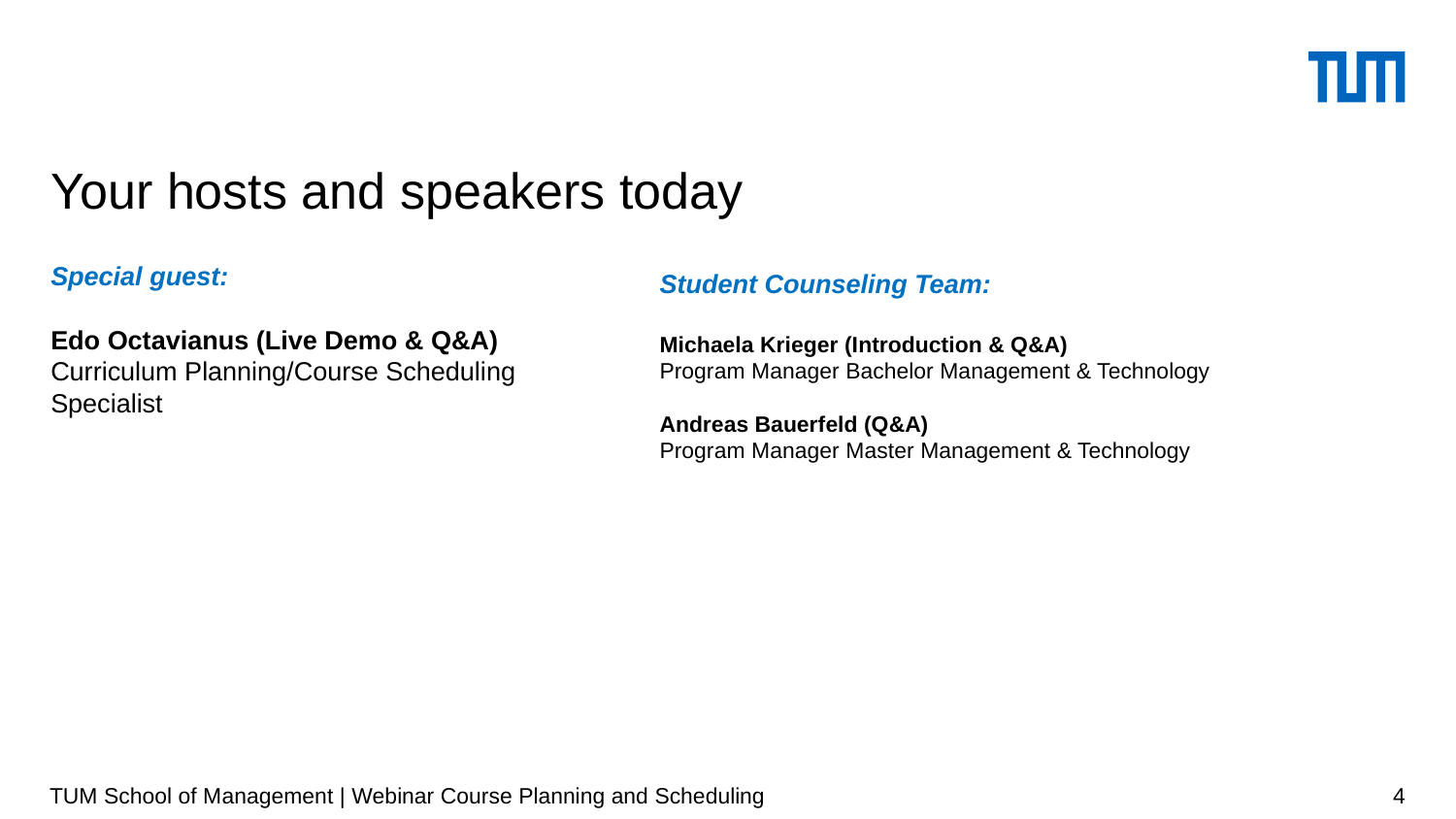

# Your hosts and speakers today
Student Counseling Team:
Michaela Krieger (Introduction & Q&A)
Program Manager Bachelor Management & Technology

Andreas Bauerfeld (Q&A)
Program Manager Master Management & Technology

Special guest:
Edo Octavianus (Live Demo & Q&A)
Curriculum Planning/Course Scheduling Specialist
TUM School of Management | Webinar Course Planning and Scheduling
4